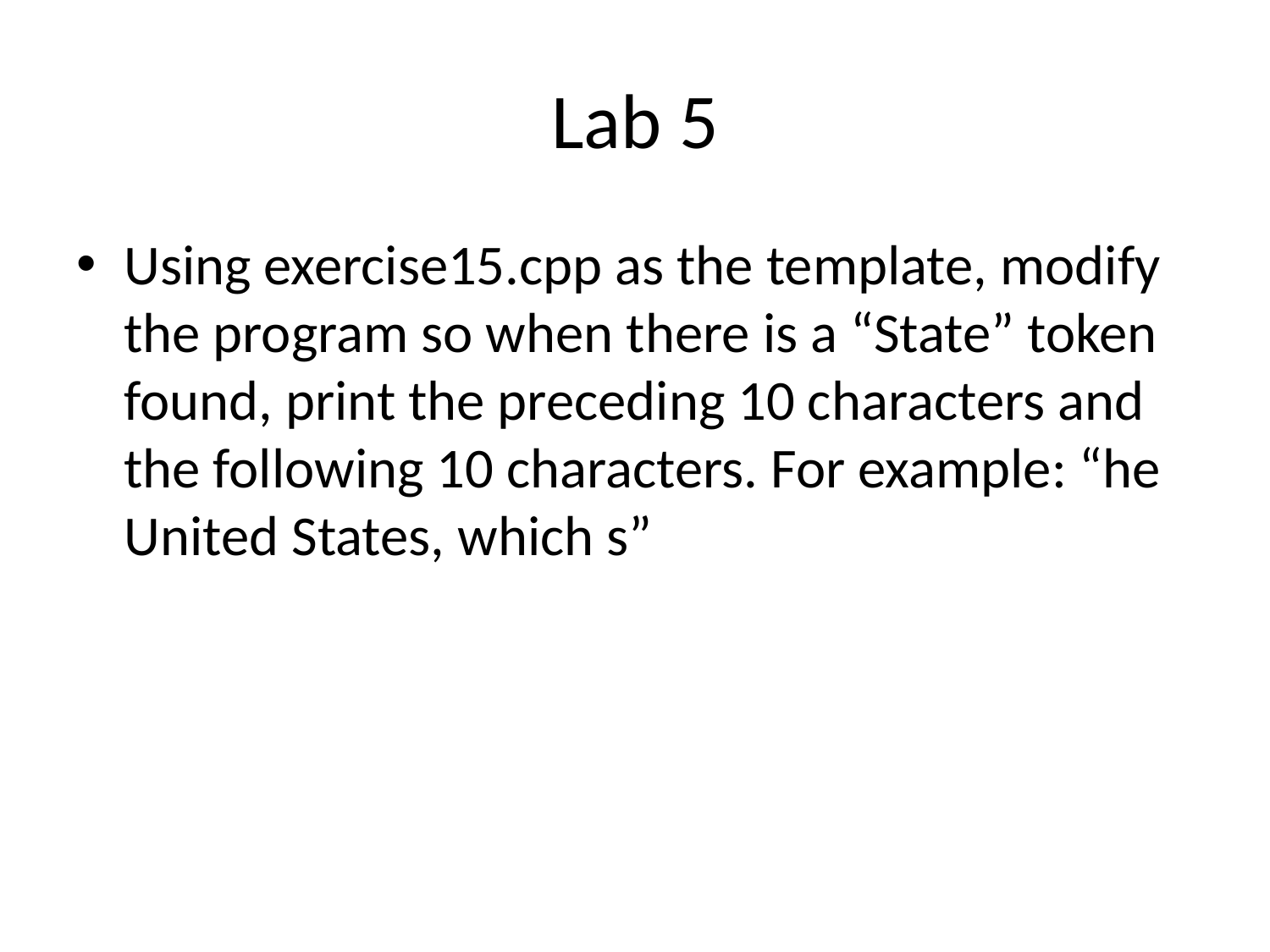

# Lab 5
Using exercise15.cpp as the template, modify the program so when there is a “State” token found, print the preceding 10 characters and the following 10 characters. For example: “he United States, which s”